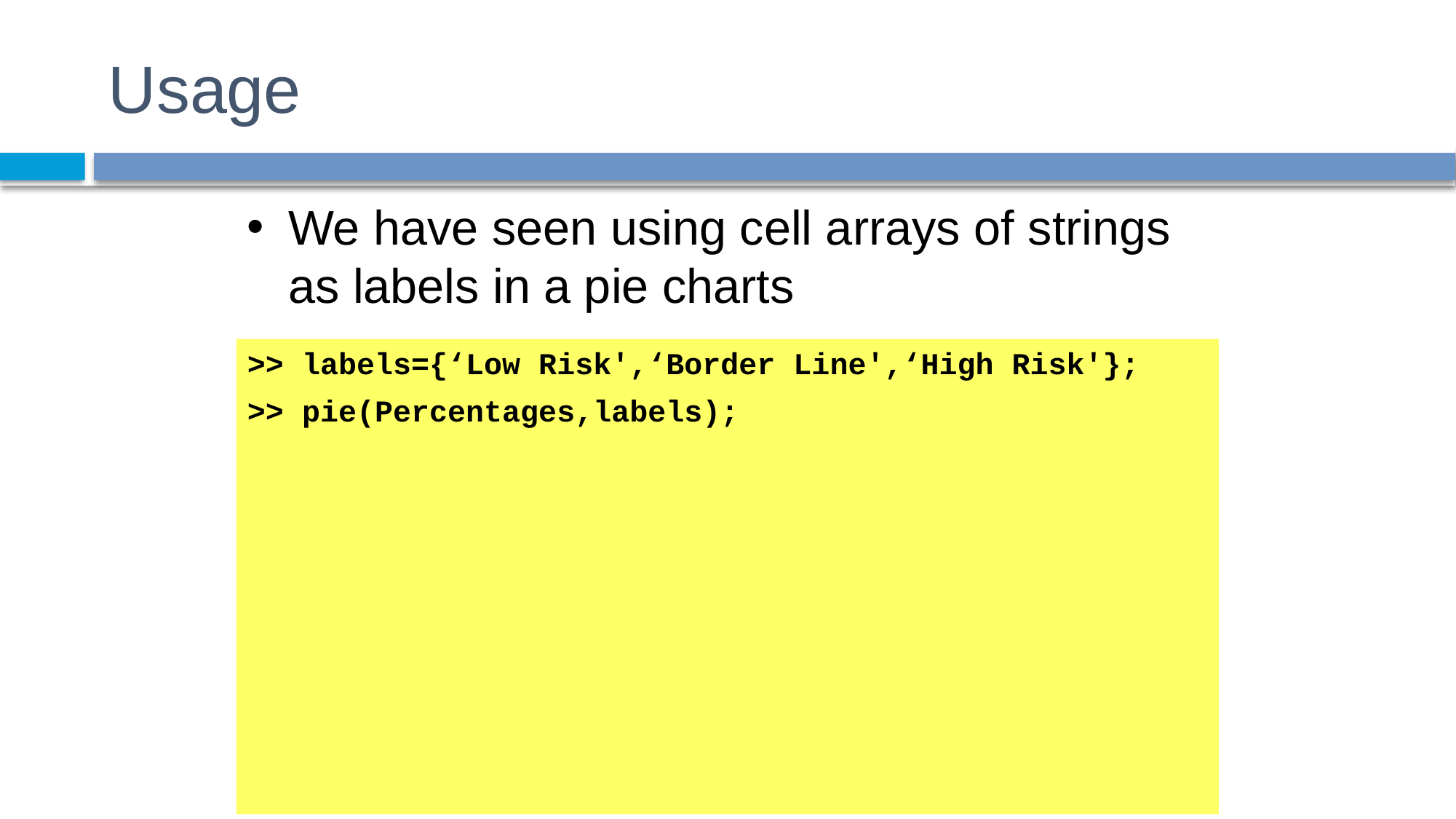

# Usage
We have seen using cell arrays of strings as labels in a pie charts

>> labels={‘Low Risk',‘Border Line',‘High Risk'};
>> pie(Percentages,labels);